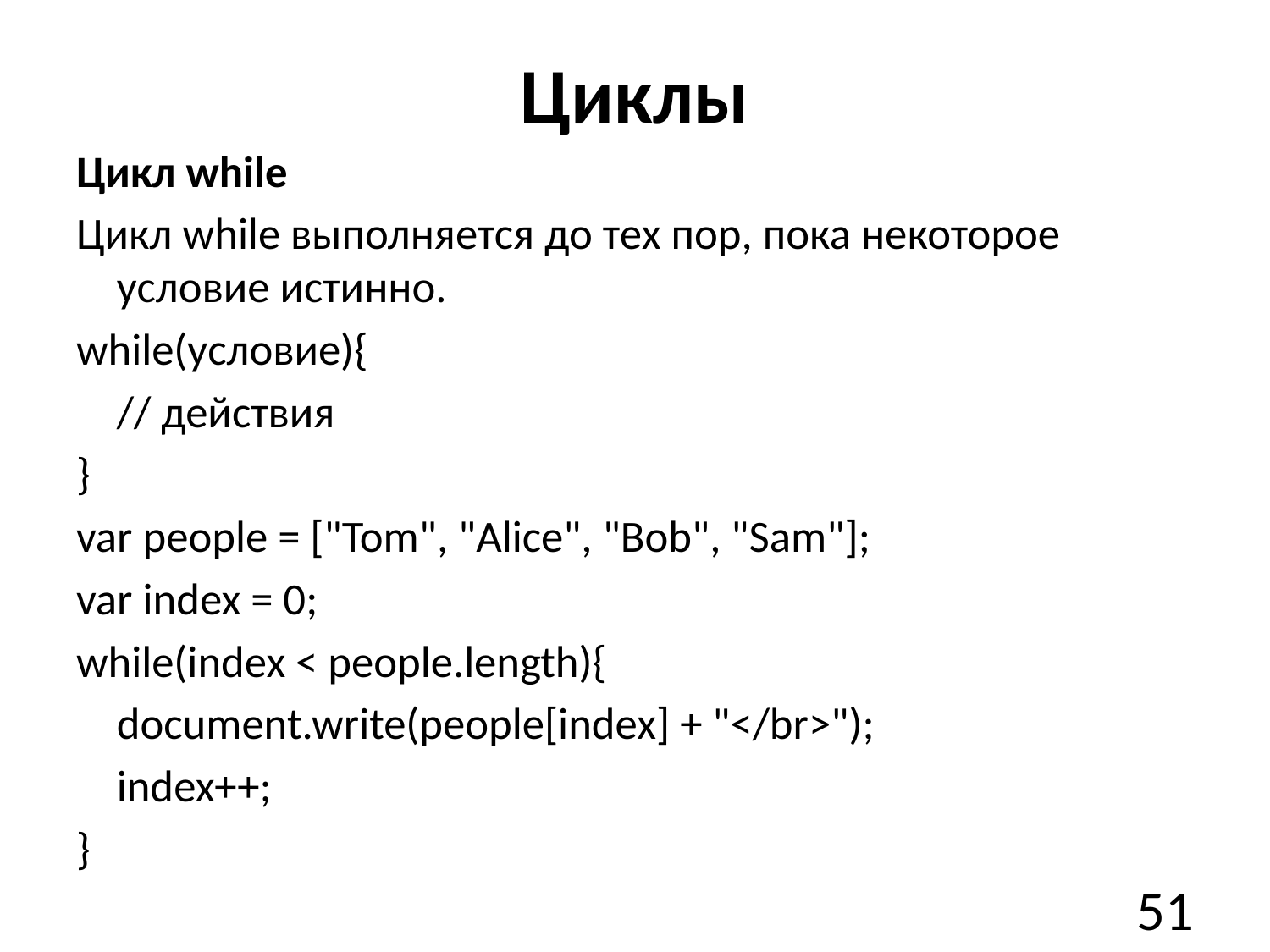

# Циклы
Цикл while
Цикл while выполняется до тех пор, пока некоторое условие истинно.
while(условие){
    // действия
}
var people = ["Tom", "Alice", "Bob", "Sam"];
var index = 0;
while(index < people.length){
    document.write(people[index] + "</br>");
    index++;
}
51